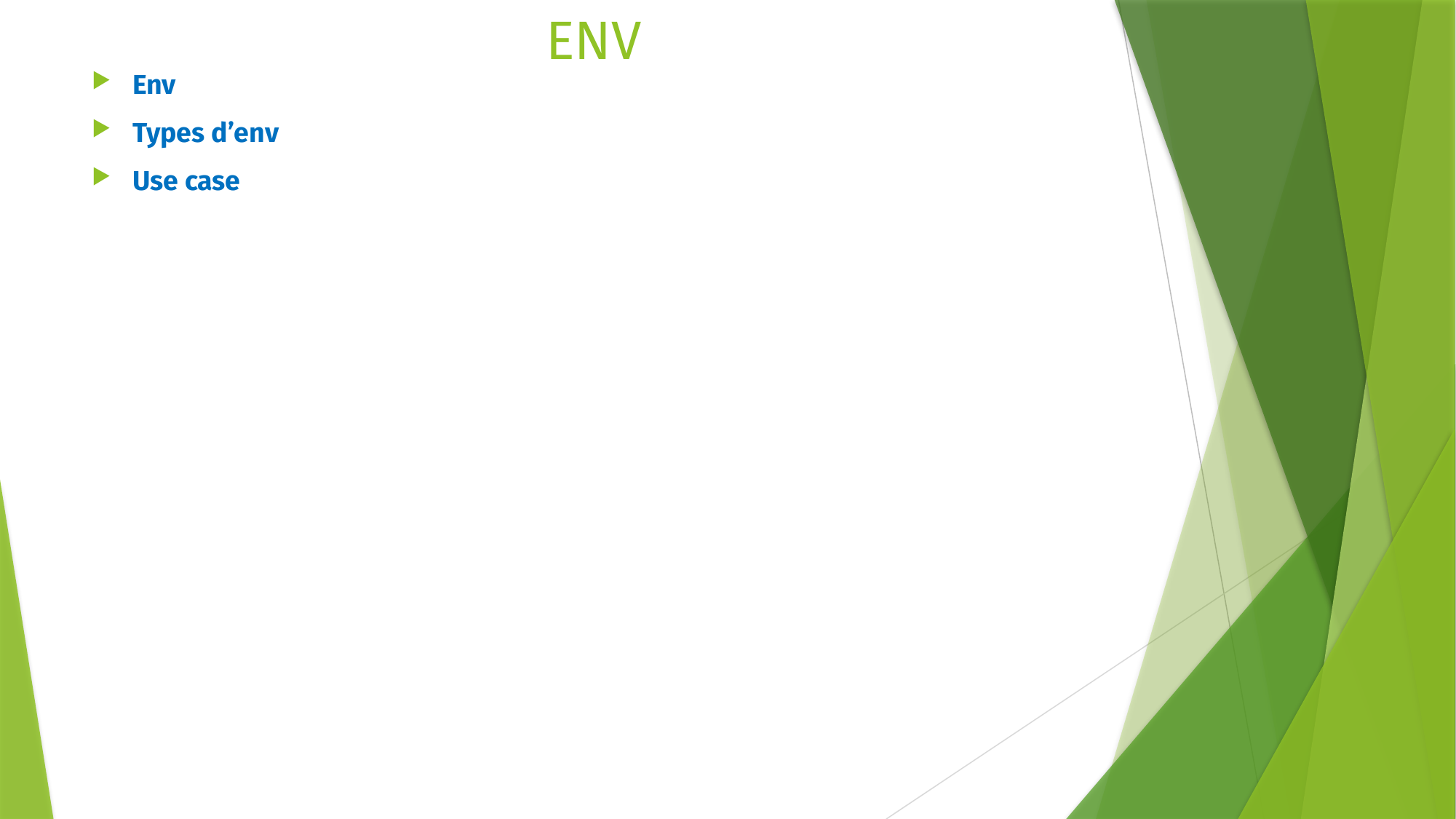

# ENV
Env
Types d’env
Use case